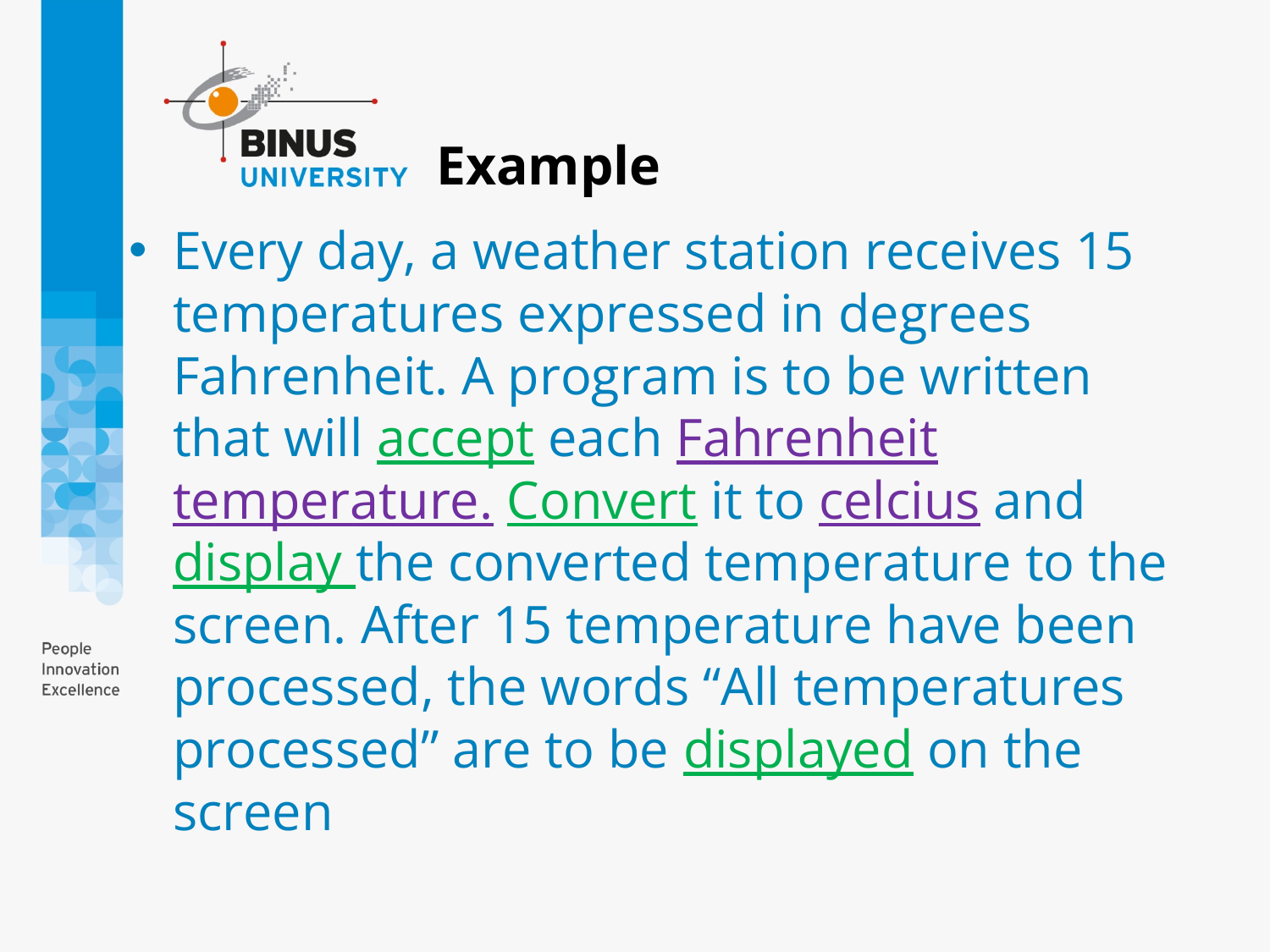

# Example
Every day, a weather station receives 15 temperatures expressed in degrees Fahrenheit. A program is to be written that will accept each Fahrenheit temperature. Convert it to celcius and display the converted temperature to the screen. After 15 temperature have been processed, the words “All temperatures processed” are to be displayed on the screen